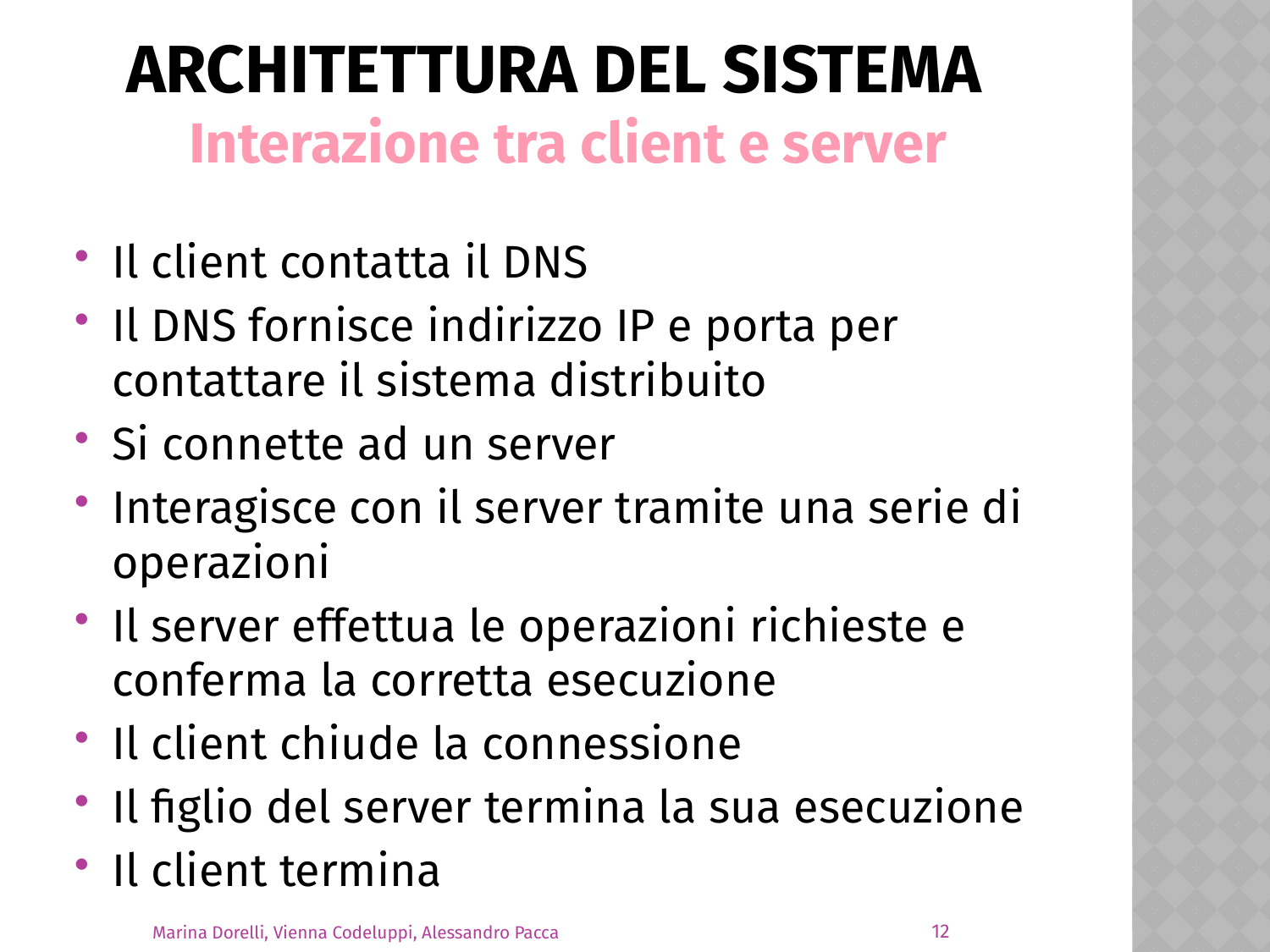

# Architettura del sistema
Interazione tra client e server
Il client contatta il DNS
Il DNS fornisce indirizzo IP e porta per contattare il sistema distribuito
Si connette ad un server
Interagisce con il server tramite una serie di operazioni
Il server effettua le operazioni richieste e conferma la corretta esecuzione
Il client chiude la connessione
Il figlio del server termina la sua esecuzione
Il client termina

12
Marina Dorelli, Vienna Codeluppi, Alessandro Pacca